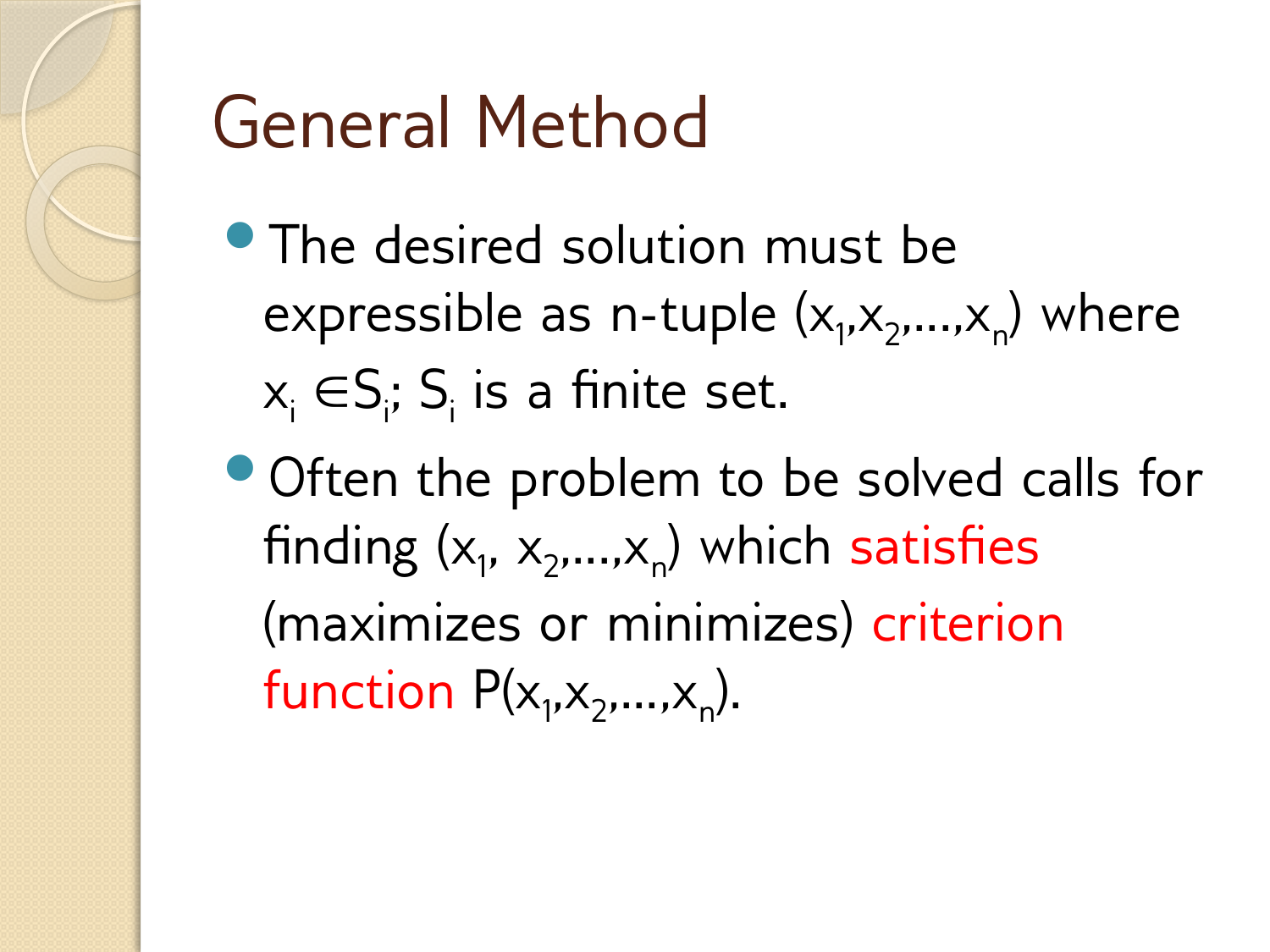

# General Method
The desired solution must be expressible as n-tuple (x1,x2,...,xn) where xi ∈Si; Si is a finite set.
Often the problem to be solved calls for finding (x1, x2,...,xn) which satisfies (maximizes or minimizes) criterion function P(x1,x2,...,xn).